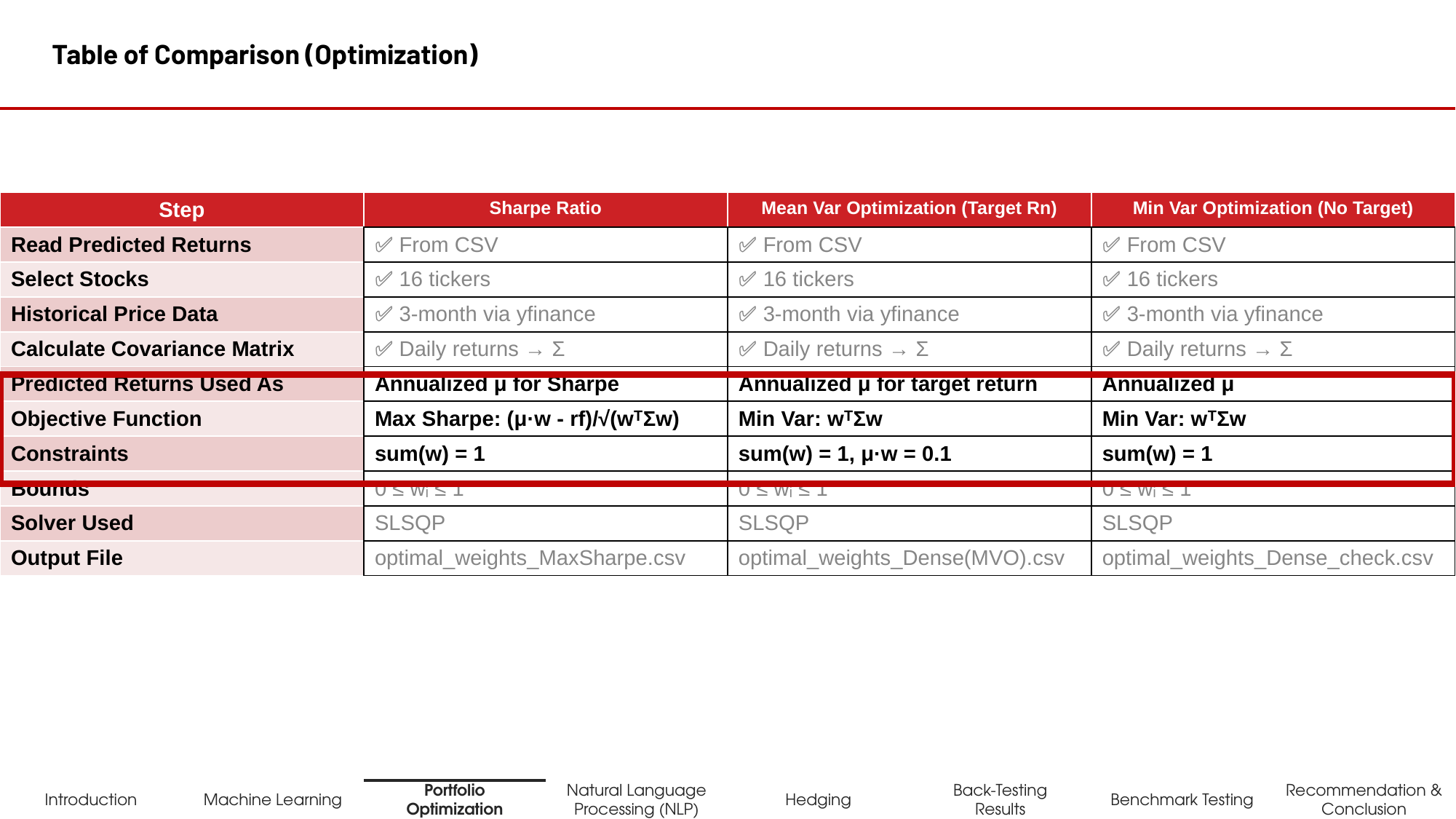

Table of Comparison (Optimization)
| Step | Sharpe Ratio | Mean Var Optimization (Target Rn) | Min Var Optimization (No Target) |
| --- | --- | --- | --- |
| Read Predicted Returns | ✅ From CSV | ✅ From CSV | ✅ From CSV |
| Select Stocks | ✅ 16 tickers | ✅ 16 tickers | ✅ 16 tickers |
| Historical Price Data | ✅ 3-month via yfinance | ✅ 3-month via yfinance | ✅ 3-month via yfinance |
| Calculate Covariance Matrix | ✅ Daily returns → Σ | ✅ Daily returns → Σ | ✅ Daily returns → Σ |
| Predicted Returns Used As | Annualized μ for Sharpe | Annualized μ for target return | Annualized μ |
| Objective Function | Max Sharpe: (μ·w - rf)/√(wᵀΣw) | Min Var: wᵀΣw | Min Var: wᵀΣw |
| Constraints | sum(w) = 1 | sum(w) = 1, μ·w = 0.1 | sum(w) = 1 |
| Bounds | 0 ≤ wᵢ ≤ 1 | 0 ≤ wᵢ ≤ 1 | 0 ≤ wᵢ ≤ 1 |
| Solver Used | SLSQP | SLSQP | SLSQP |
| Output File | optimal\_weights\_MaxSharpe.csv | optimal\_weights\_Dense(MVO).csv | optimal\_weights\_Dense\_check.csv |